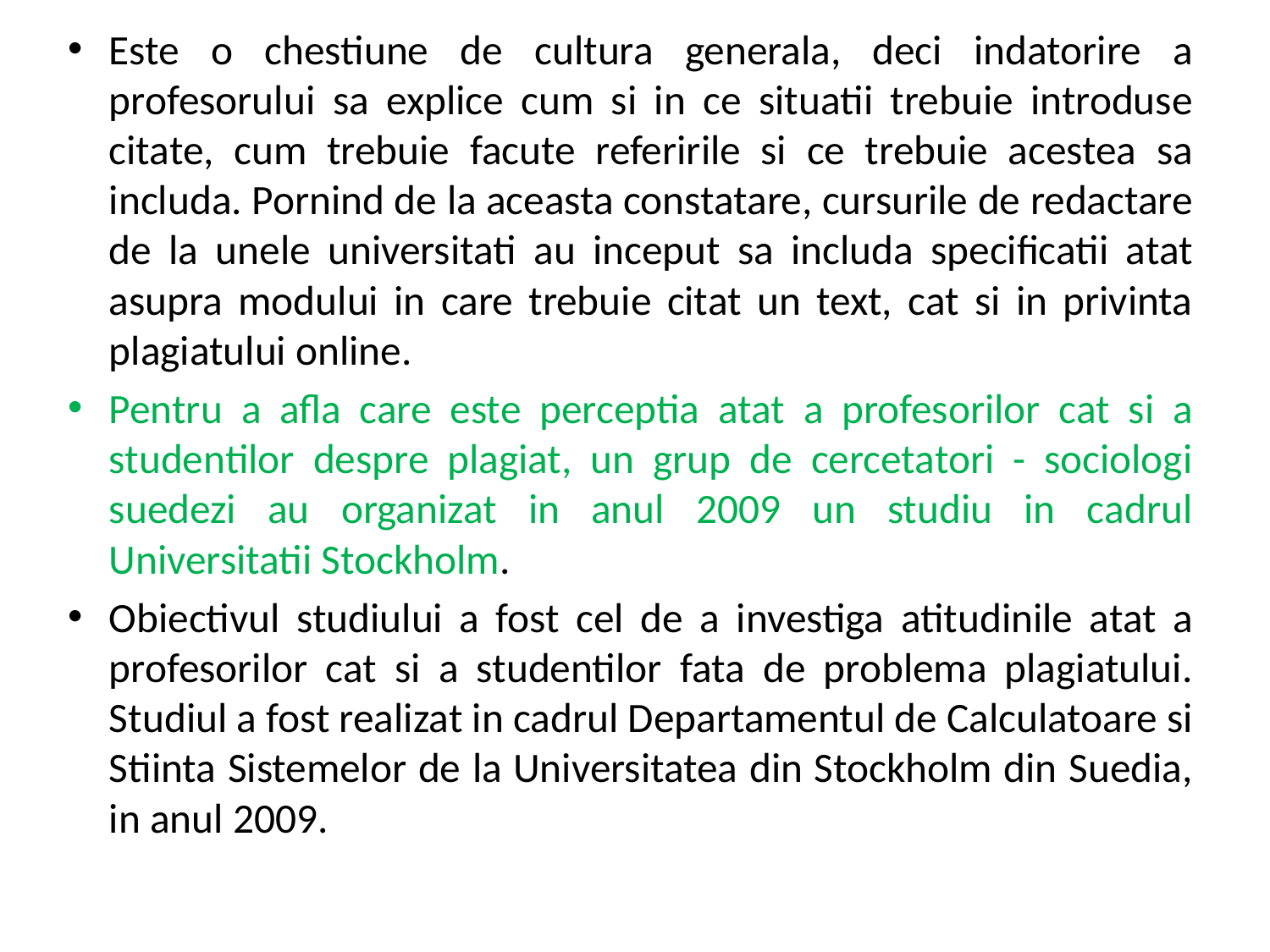

Este o chestiune de cultura generala, deci indatorire a profesorului sa explice cum si in ce situatii trebuie introduse citate, cum trebuie facute referirile si ce trebuie acestea sa includa. Pornind de la aceasta constatare, cursurile de redactare de la unele universitati au inceput sa includa specificatii atat asupra modului in care trebuie citat un text, cat si in privinta plagiatului online.
Pentru a afla care este perceptia atat a profesorilor cat si a studentilor despre plagiat, un grup de cercetatori - sociologi suedezi au organizat in anul 2009 un studiu in cadrul Universitatii Stockholm.
Obiectivul studiului a fost cel de a investiga atitudinile atat a profesorilor cat si a studentilor fata de problema plagiatului. Studiul a fost realizat in cadrul Departamentul de Calculatoare si Stiinta Sistemelor de la Universitatea din Stockholm din Suedia, in anul 2009.